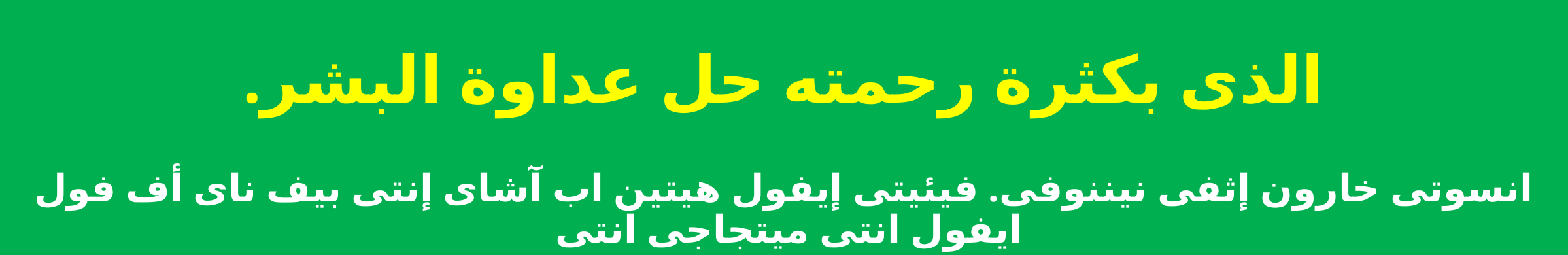

الذى بكثرة رحمته حل عداوة البشر.
انسوتى خارون إثفى نيننوفى. فيئيتى إيفول هيتين اب آشاى إنتى بيف ناى أف فول ايفول انتى ميتجاجى انتى